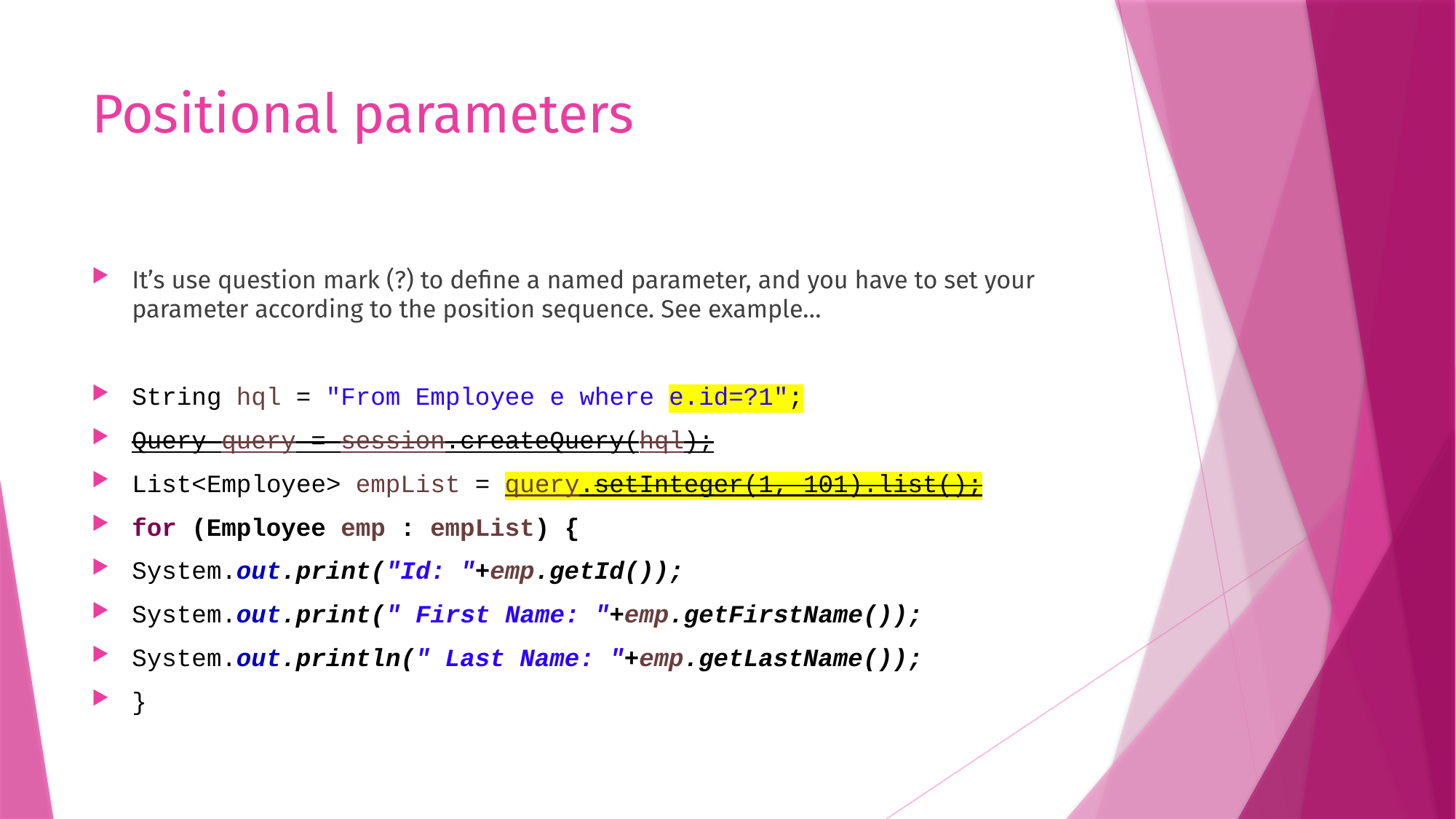

# Positional parameters
It’s use question mark (?) to define a named parameter, and you have to set your parameter according to the position sequence. See example…

String hql = "From Employee e where e.id=?1";
Query query = session.createQuery(hql);
List<Employee> empList = query.setInteger(1, 101).list();
for (Employee emp : empList) {
System.out.print("Id: "+emp.getId());
System.out.print(" First Name: "+emp.getFirstName());
System.out.println(" Last Name: "+emp.getLastName());
}